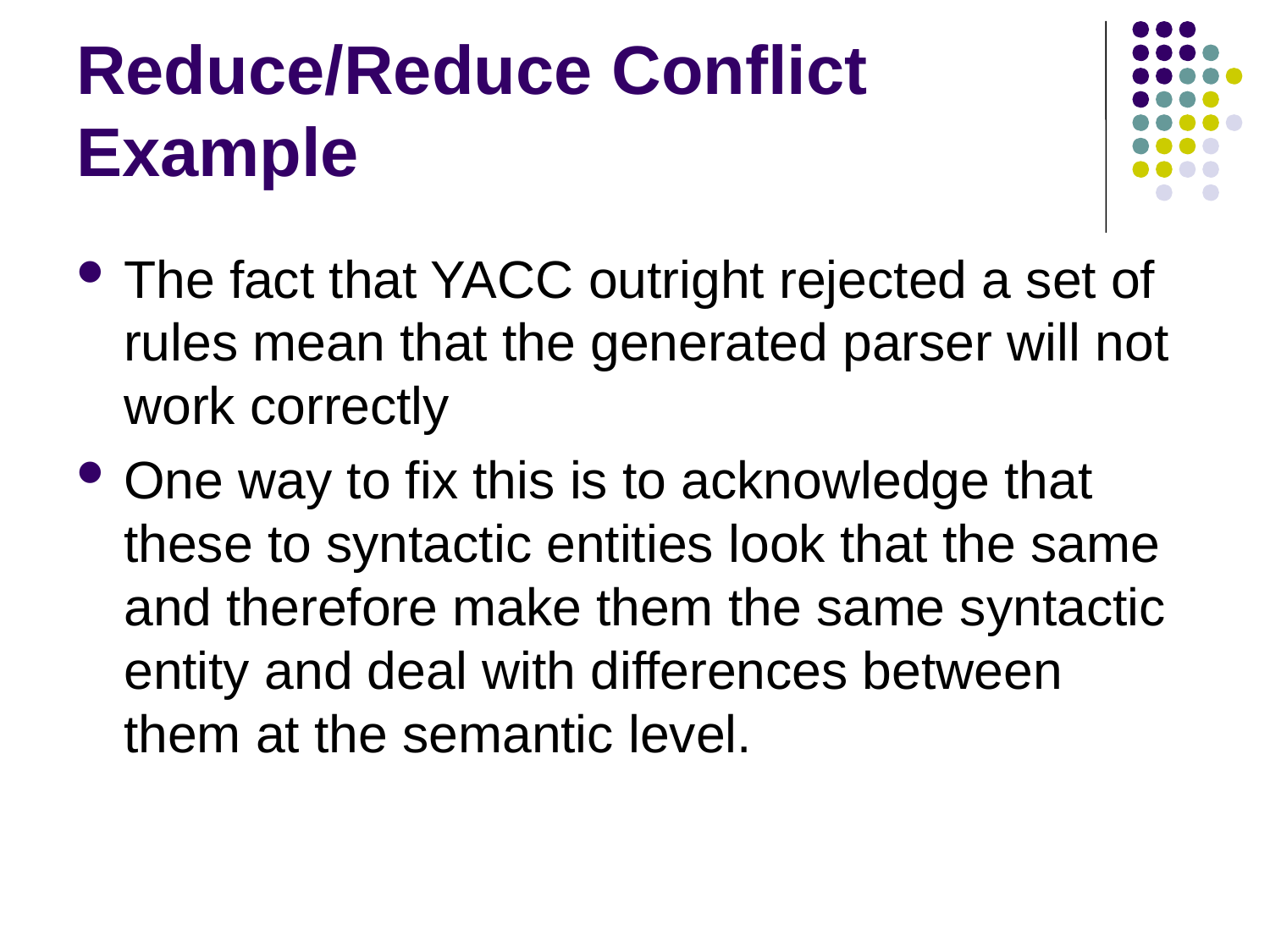

# Reduce/Reduce Conflict Example
The fact that YACC outright rejected a set of rules mean that the generated parser will not work correctly
One way to fix this is to acknowledge that these to syntactic entities look that the same and therefore make them the same syntactic entity and deal with differences between them at the semantic level.